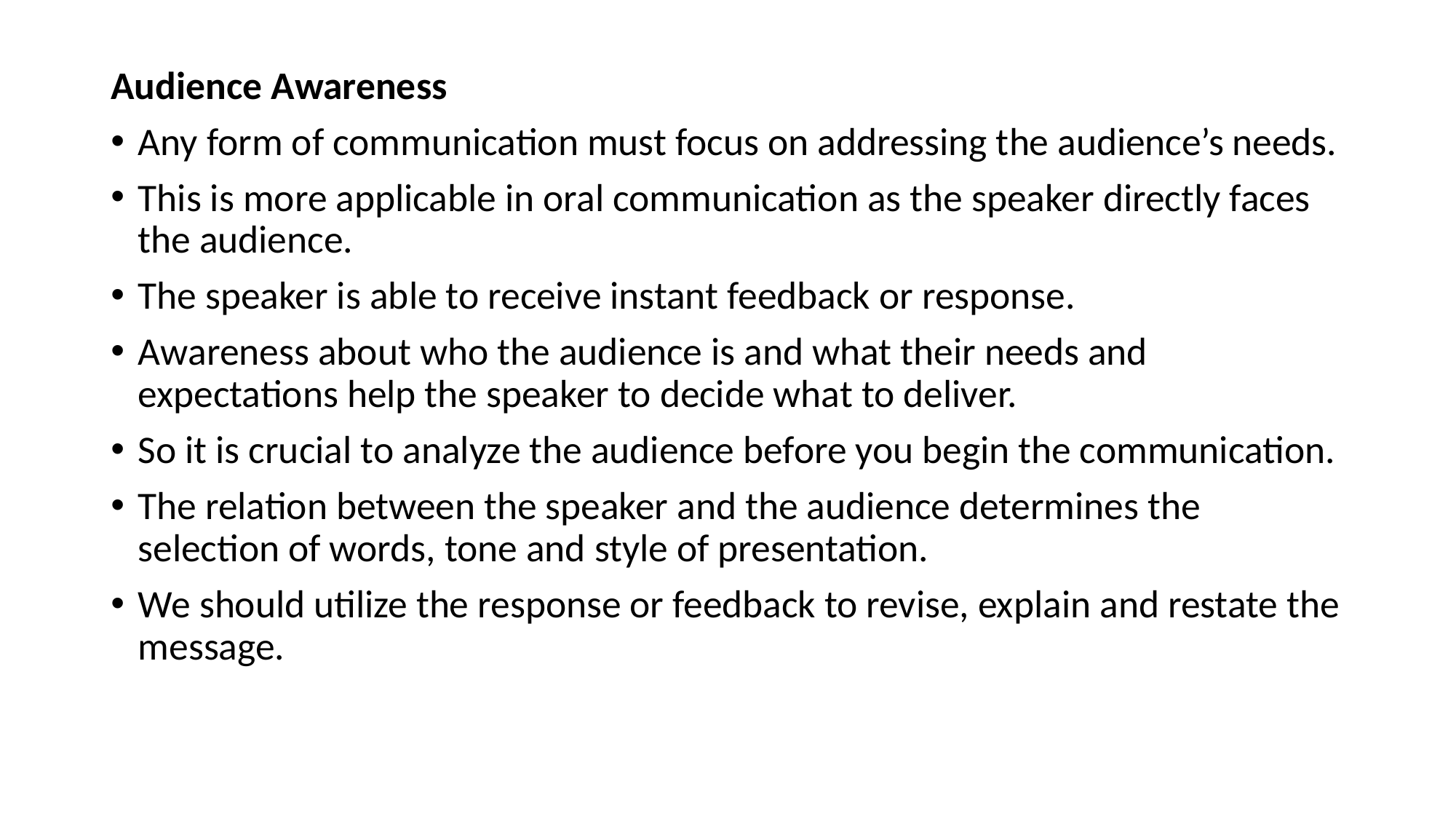

Audience Awareness
Any form of communication must focus on addressing the audience’s needs.
This is more applicable in oral communication as the speaker directly faces the audience.
The speaker is able to receive instant feedback or response.
Awareness about who the audience is and what their needs and expectations help the speaker to decide what to deliver.
So it is crucial to analyze the audience before you begin the communication.
The relation between the speaker and the audience determines the selection of words, tone and style of presentation.
We should utilize the response or feedback to revise, explain and restate the message.